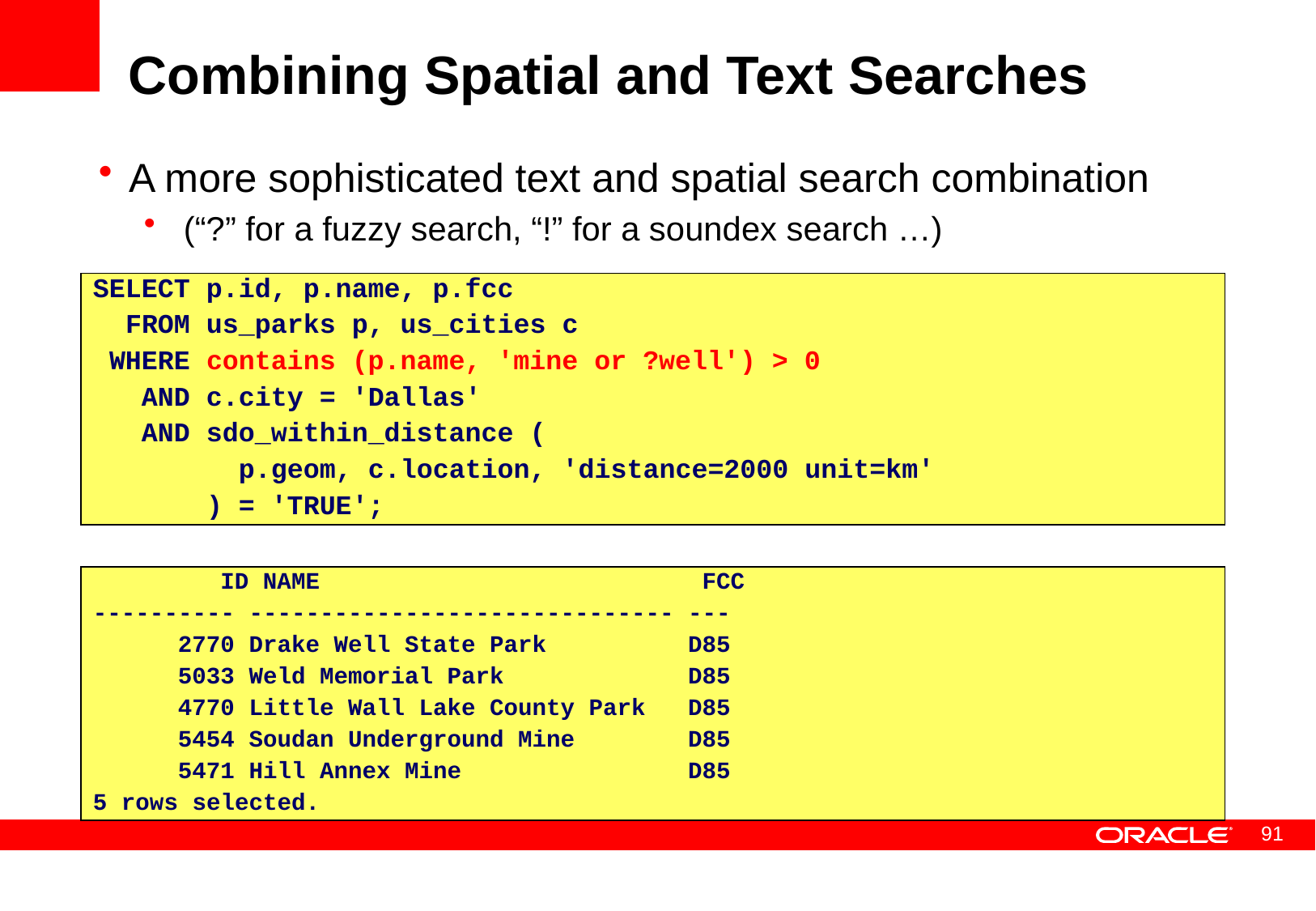

# Combining Spatial and Text Searches
A more sophisticated text and spatial search combination
 (“?” for a fuzzy search, “!” for a soundex search …)
SELECT p.id, p.name, p.fcc
  FROM us_parks p, us_cities c
 WHERE contains (p.name, 'mine or ?well') > 0
   AND c.city = 'Dallas'
   AND sdo_within_distance (
         p.geom, c.location, 'distance=2000 unit=km'
       ) = 'TRUE';
         ID NAME                           FCC
---------- ------------------------------ ---
      2770 Drake Well State Park          D85
      5033 Weld Memorial Park             D85
      4770 Little Wall Lake County Park   D85
      5454 Soudan Underground Mine        D85
      5471 Hill Annex Mine                D85
5 rows selected.